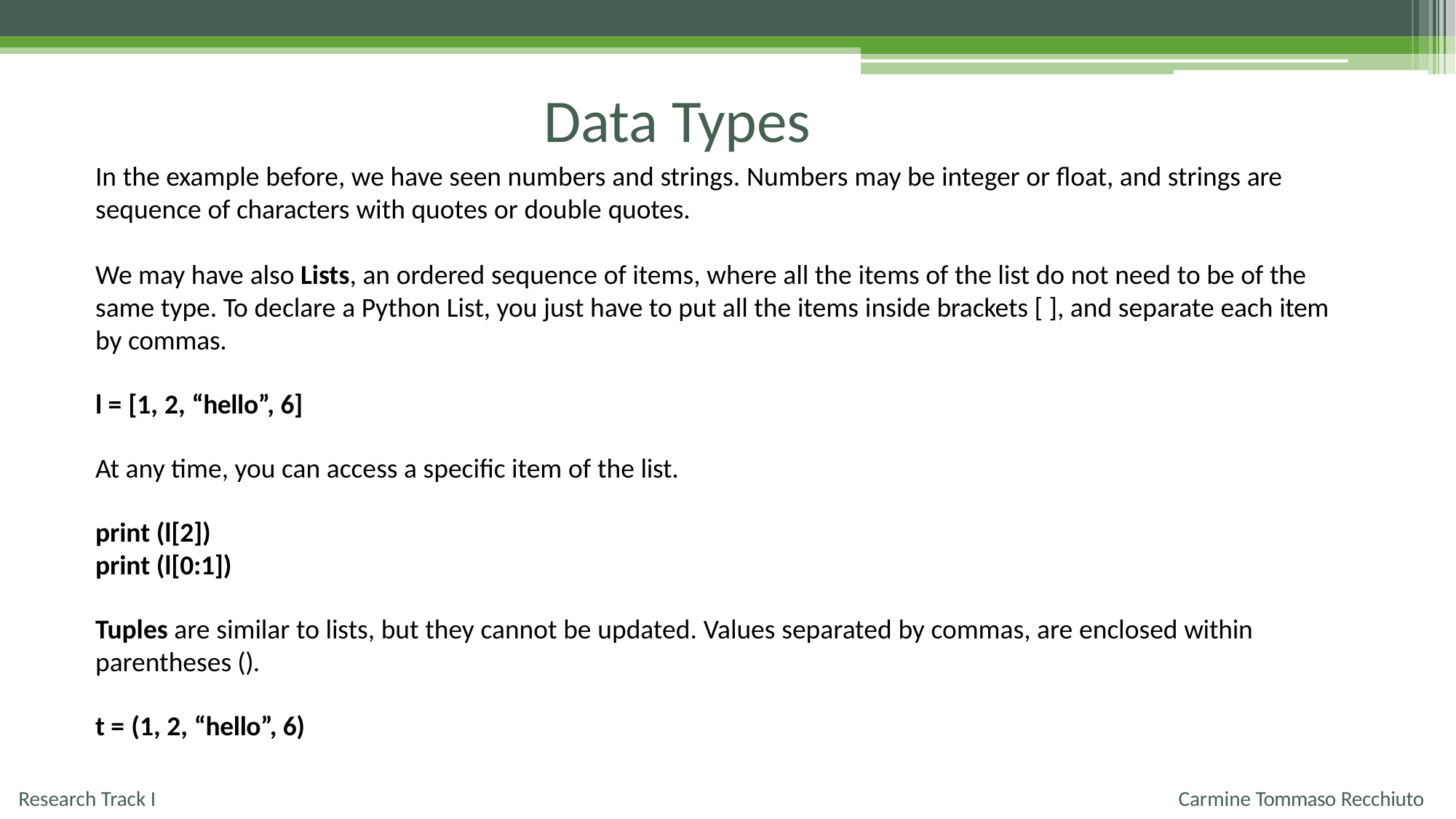

# Data Types
In the example before, we have seen numbers and strings. Numbers may be integer or float, and strings are sequence of characters with quotes or double quotes.
We may have also Lists, an ordered sequence of items, where all the items of the list do not need to be of the same type. To declare a Python List, you just have to put all the items inside brackets [ ], and separate each item by commas.

l = [1, 2, “hello”, 6]

At any time, you can access a specific item of the list.

print (l[2])
print (l[0:1])

Tuples are similar to lists, but they cannot be updated. Values separated by commas, are enclosed within parentheses ().

t = (1, 2, “hello”, 6)
Research Track I
Carmine Tommaso Recchiuto